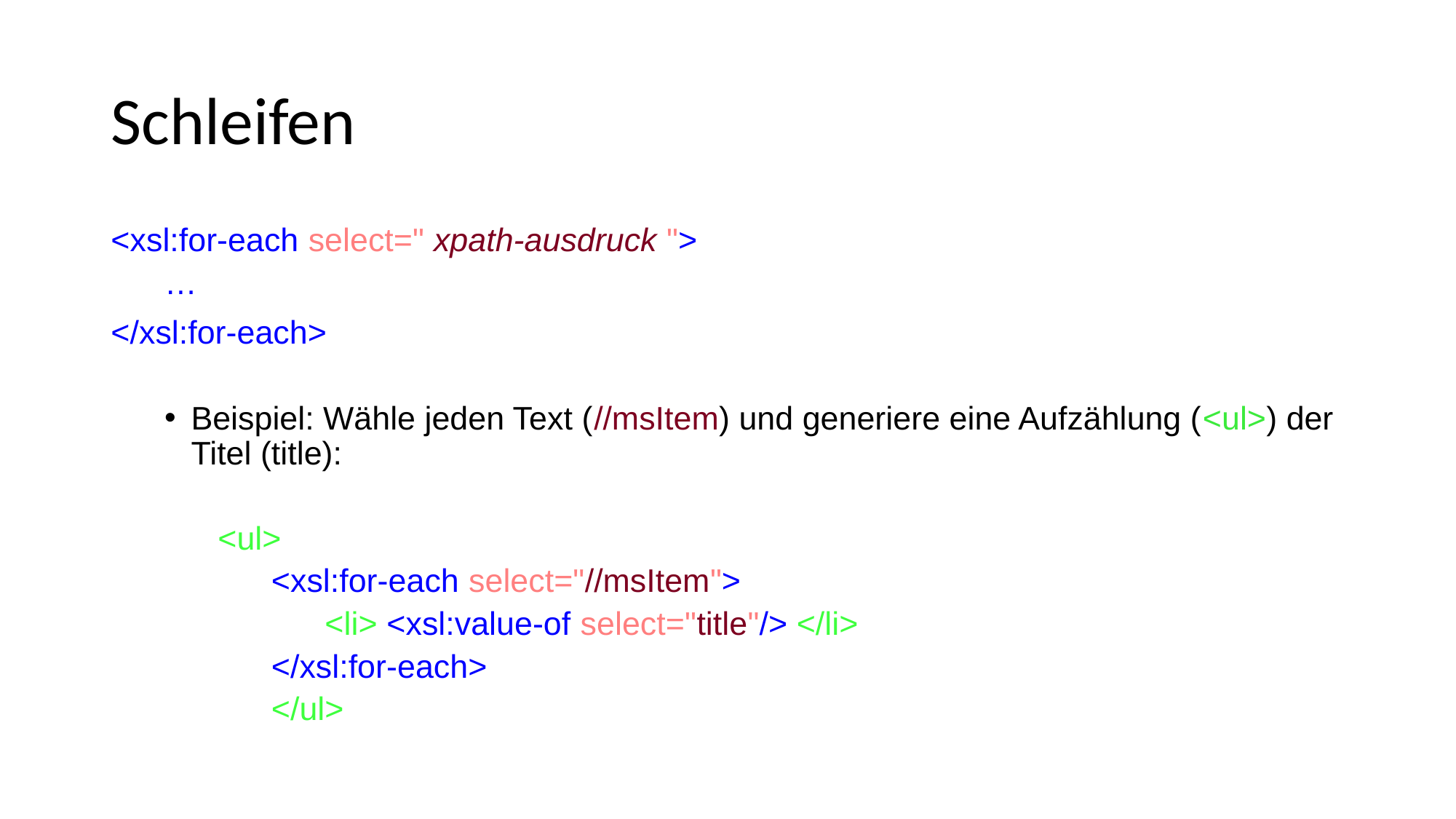

# Schleifen
<xsl:for-each select=" xpath-ausdruck ">
…
</xsl:for-each>

Beispiel: Wähle jeden Text (//msItem) und generiere eine Aufzählung (<ul>) der Titel (title):

<ul>
<xsl:for-each select="//msItem">
<li> <xsl:value-of select="title"/> </li>
</xsl:for-each>
</ul>